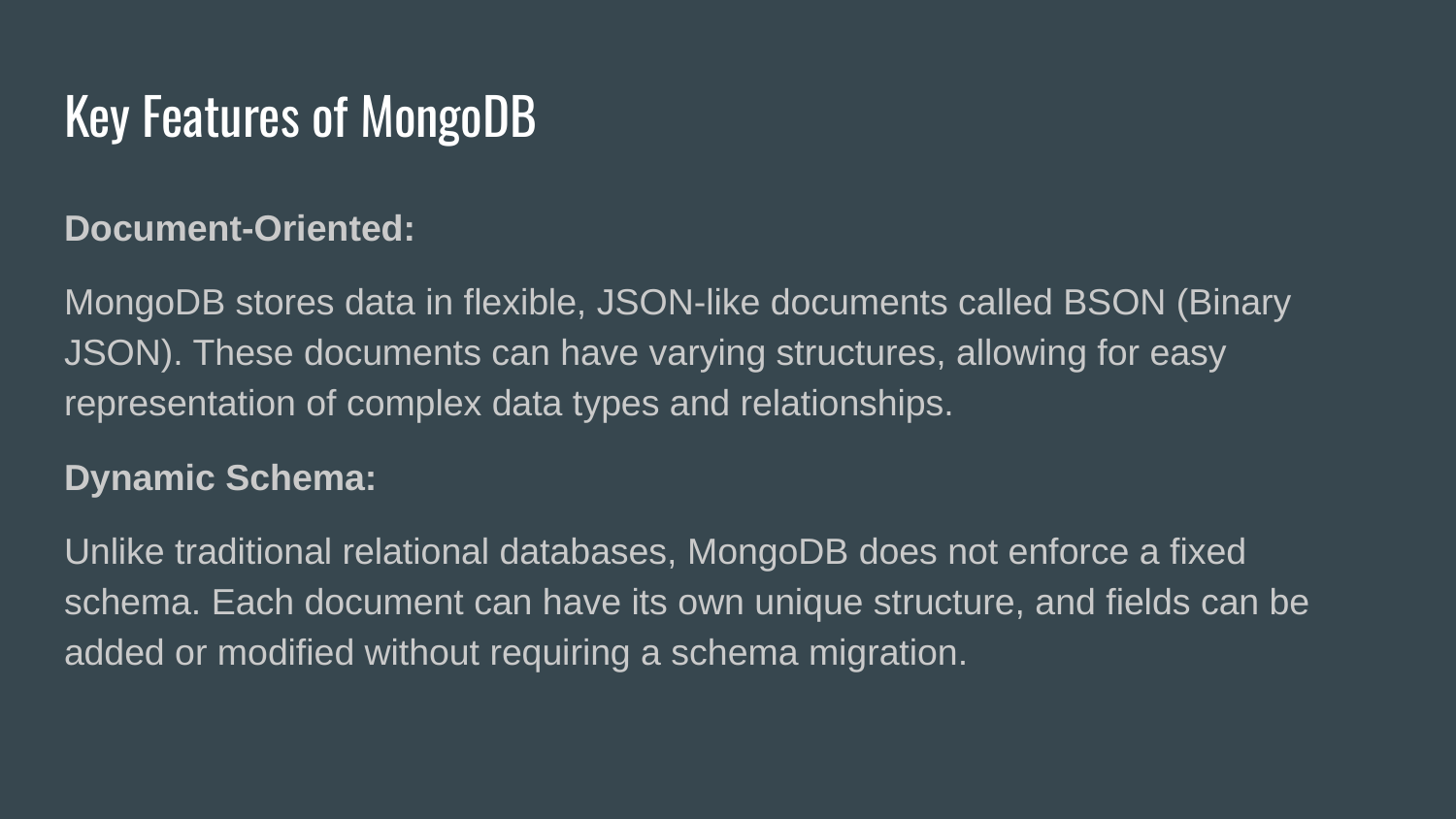

# Key Features of MongoDB
Document-Oriented:
MongoDB stores data in flexible, JSON-like documents called BSON (Binary JSON). These documents can have varying structures, allowing for easy representation of complex data types and relationships.
Dynamic Schema:
Unlike traditional relational databases, MongoDB does not enforce a fixed schema. Each document can have its own unique structure, and fields can be added or modified without requiring a schema migration.